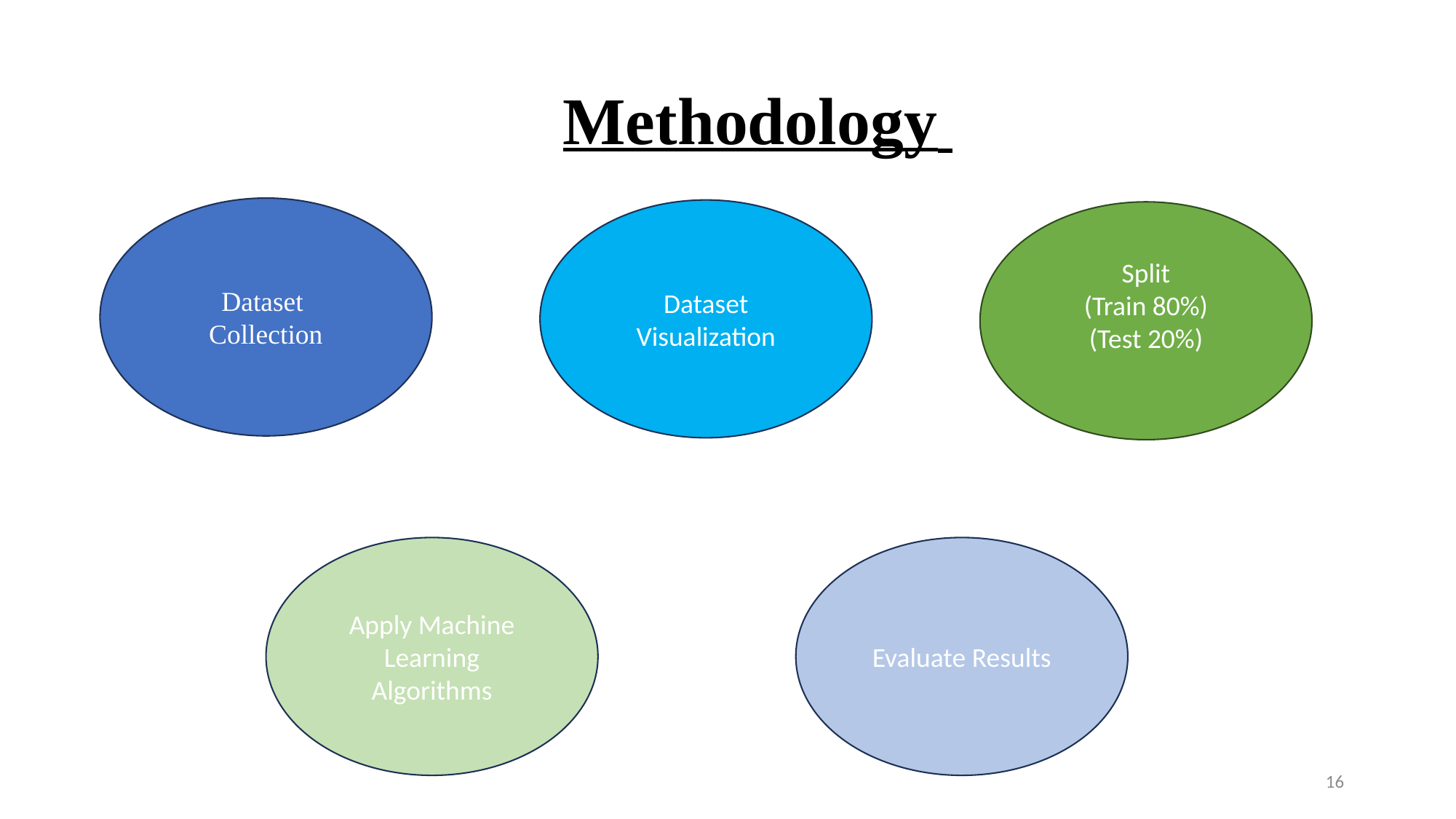

# Methodology
Dataset
Collection
Dataset
Visualization
Split
(Train 80%)
(Test 20%)

Apply Machine Learning Algorithms
Evaluate Results
16